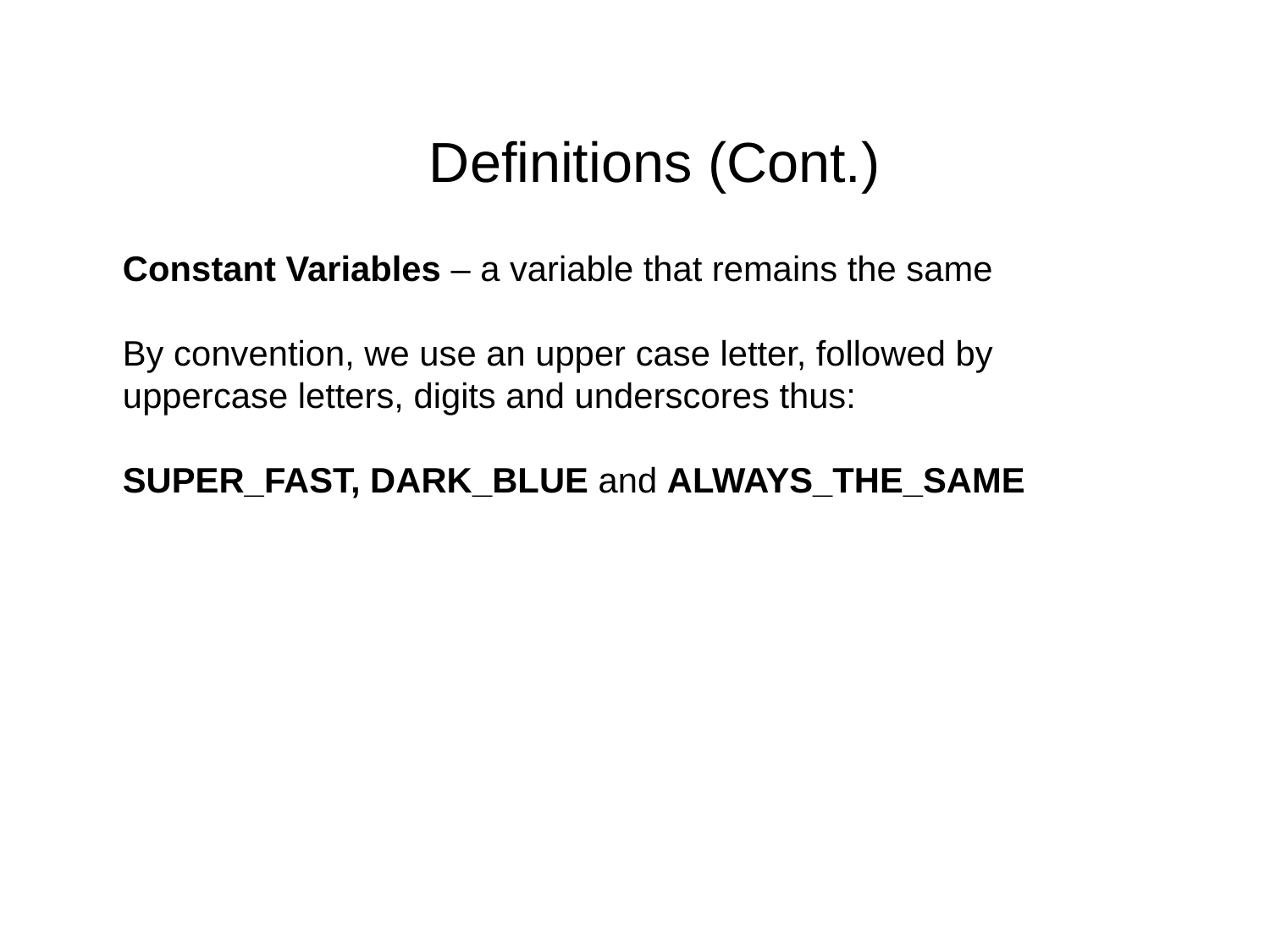

Definitions (Cont.)
Constant Variables – a variable that remains the same

By convention, we use an upper case letter, followed by uppercase letters, digits and underscores thus:

SUPER_FAST, DARK_BLUE and ALWAYS_THE_SAME